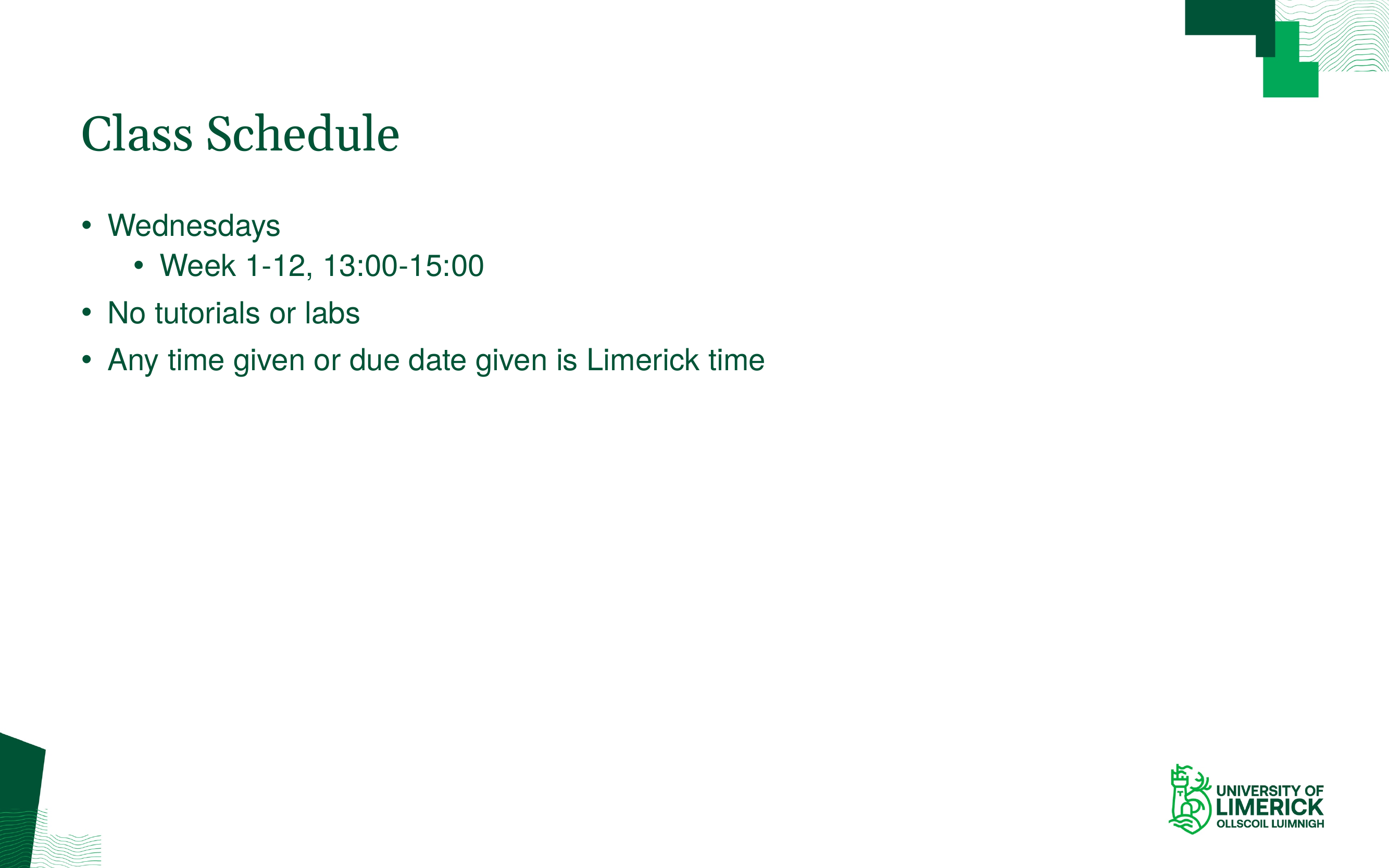

# Class Schedule
Wednesdays
Week 1-12, 13:00-15:00
No tutorials or labs
Any time given or due date given is Limerick time